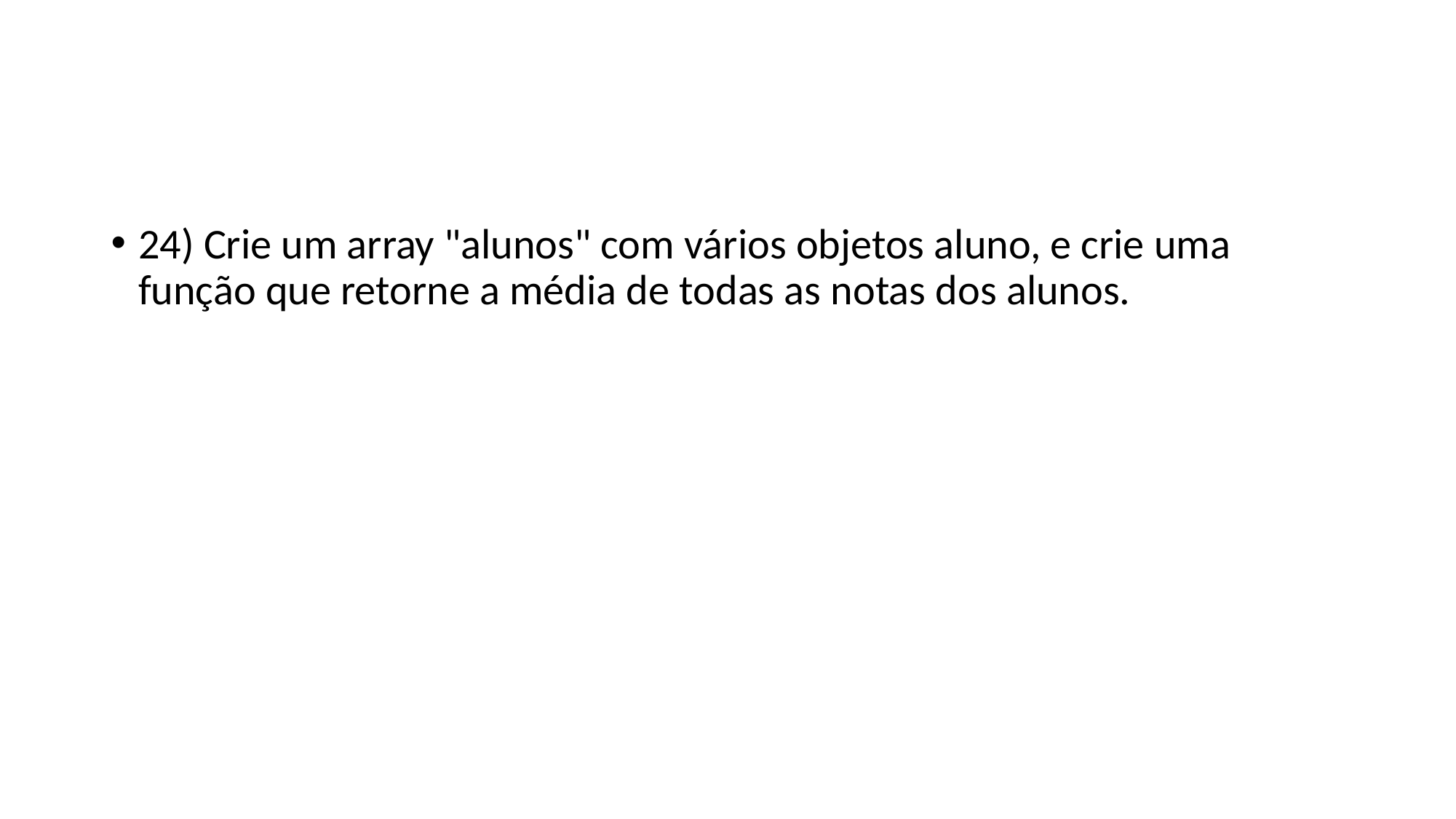

#
24) Crie um array "alunos" com vários objetos aluno, e crie uma função que retorne a média de todas as notas dos alunos.